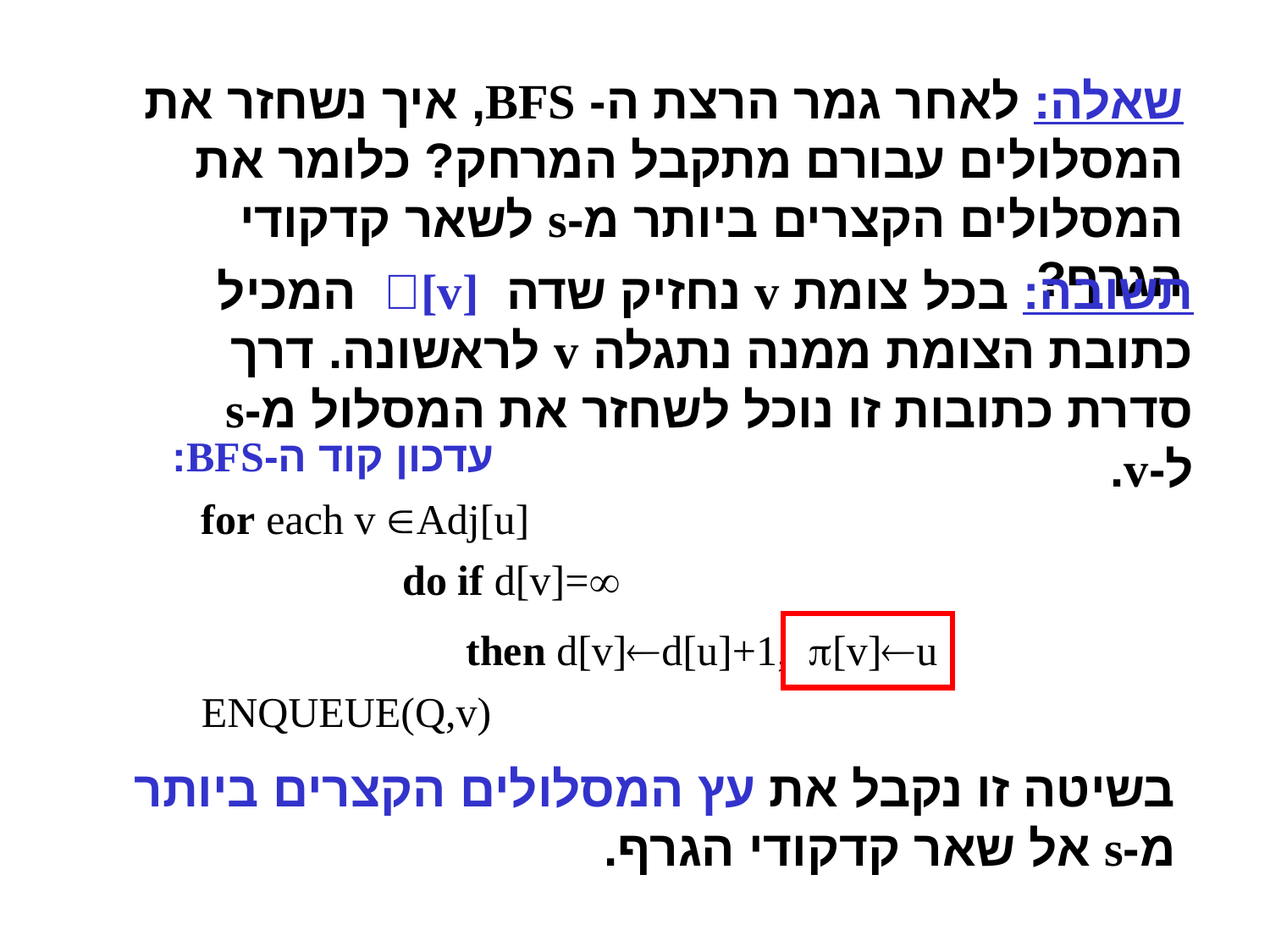

שאלה: לאחר גמר הרצת ה- BFS, איך נשחזר את המסלולים עבורם מתקבל המרחק? כלומר את המסלולים הקצרים ביותר מ-s לשאר קדקודי הגרף?
תשובה: בכל צומת v נחזיק שדה  π[v]  המכיל כתובת הצומת ממנה נתגלה v לראשונה. דרך סדרת כתובות זו נוכל לשחזר את המסלול מ-s ל-v.
עדכון קוד ה-BFS:
for each v ∈Adj[u]
                   do if d[v]=∞
                         then d[v]←d[u]+1,  π[v]←u
ENQUEUE(Q,v)

בשיטה זו נקבל את עץ המסלולים הקצרים ביותר מ-s אל שאר קדקודי הגרף.